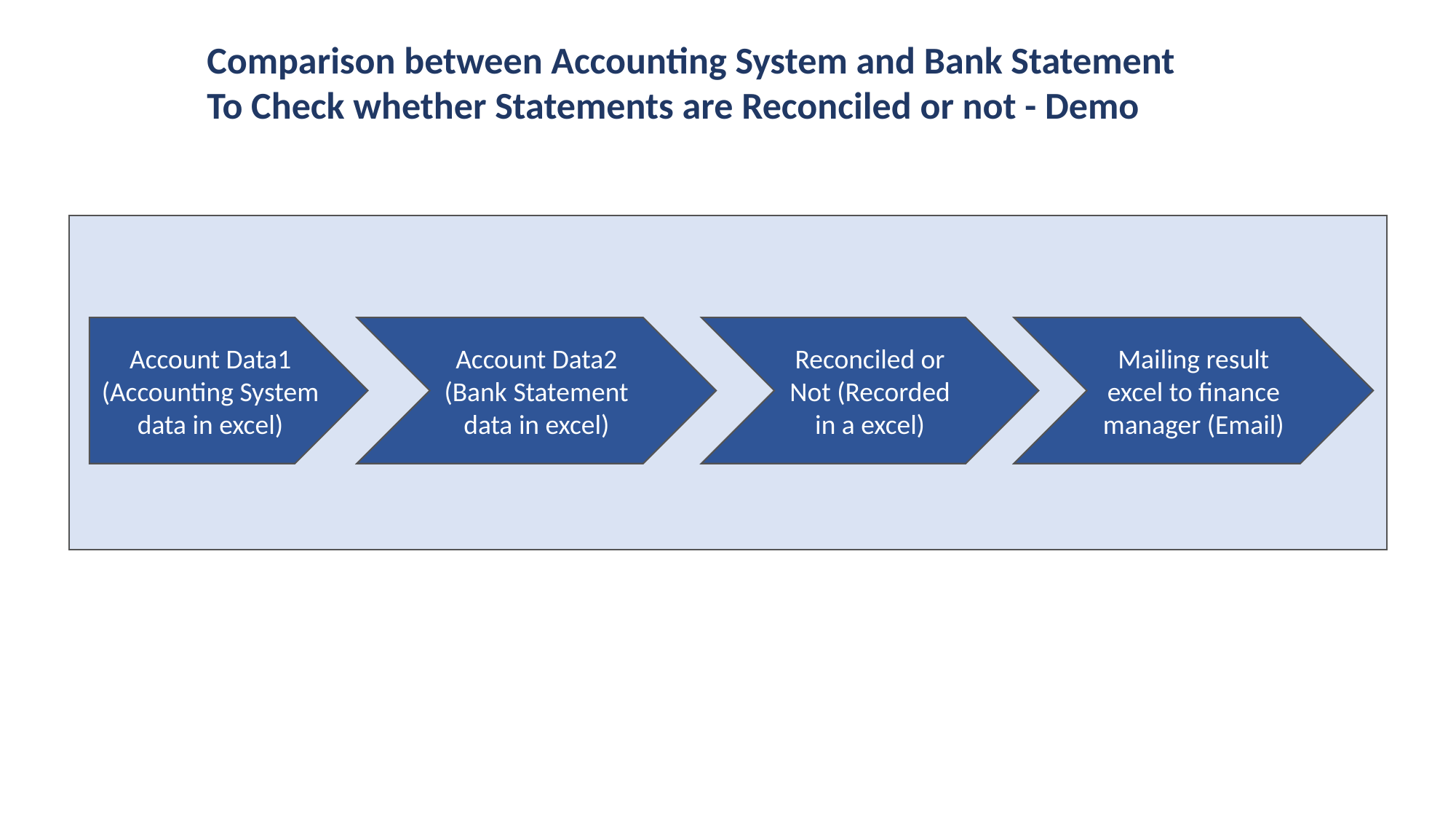

Comparison between Accounting System and Bank Statement To Check whether Statements are Reconciled or not - Demo

Reconciled or Not (Recorded in a excel)
Mailing result excel to finance manager (Email)
Account Data1
(Accounting System data in excel)
Account Data2
(Bank Statement data in excel)